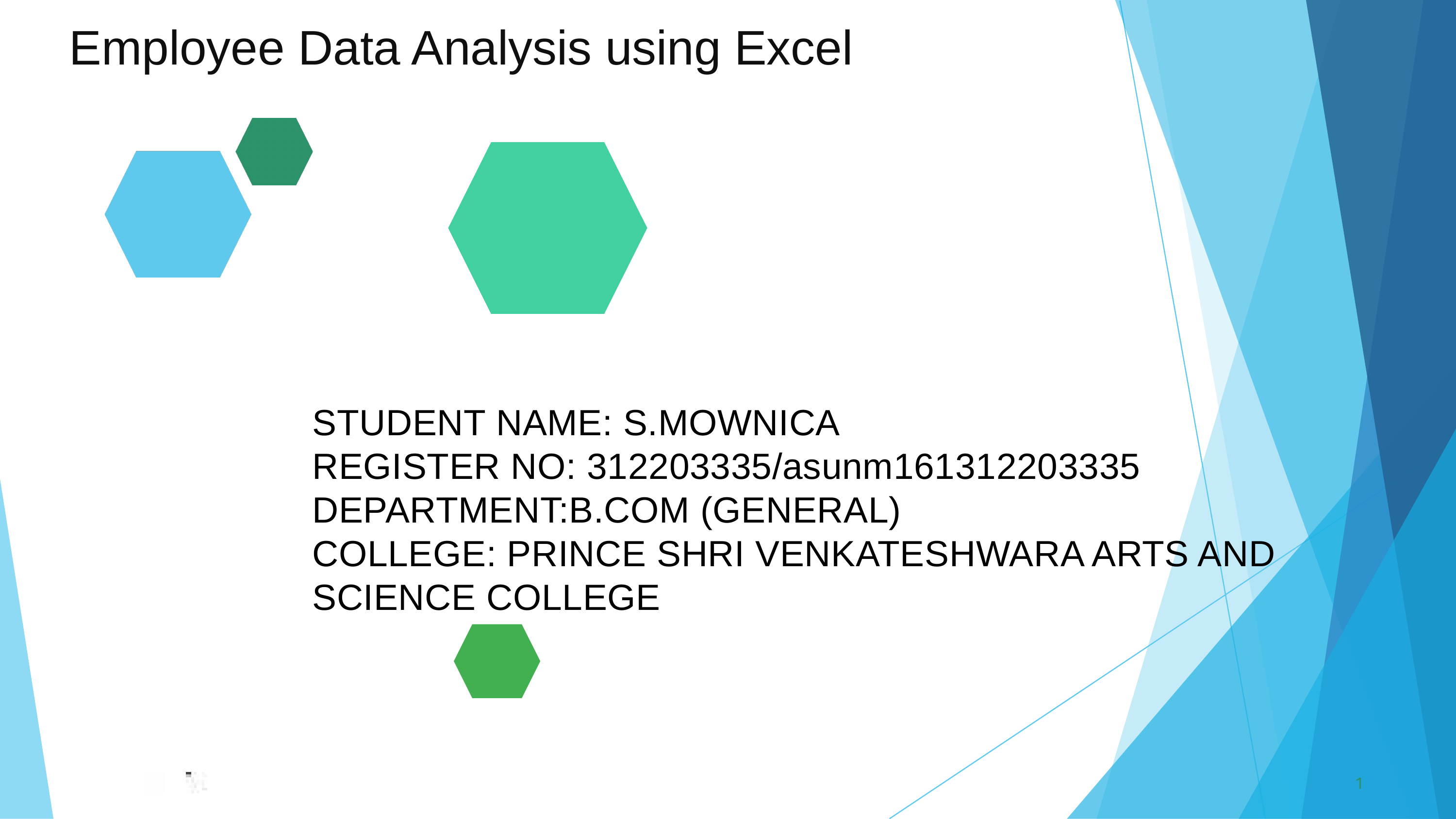

Employee Data Analysis using Excel

STUDENT NAME: S.MOWNICA
REGISTER NO: 312203335/asunm161312203335
DEPARTMENT:B.COM (GENERAL)
COLLEGE: PRINCE SHRI VENKATESHWARA ARTS AND SCIENCE COLLEGE

1